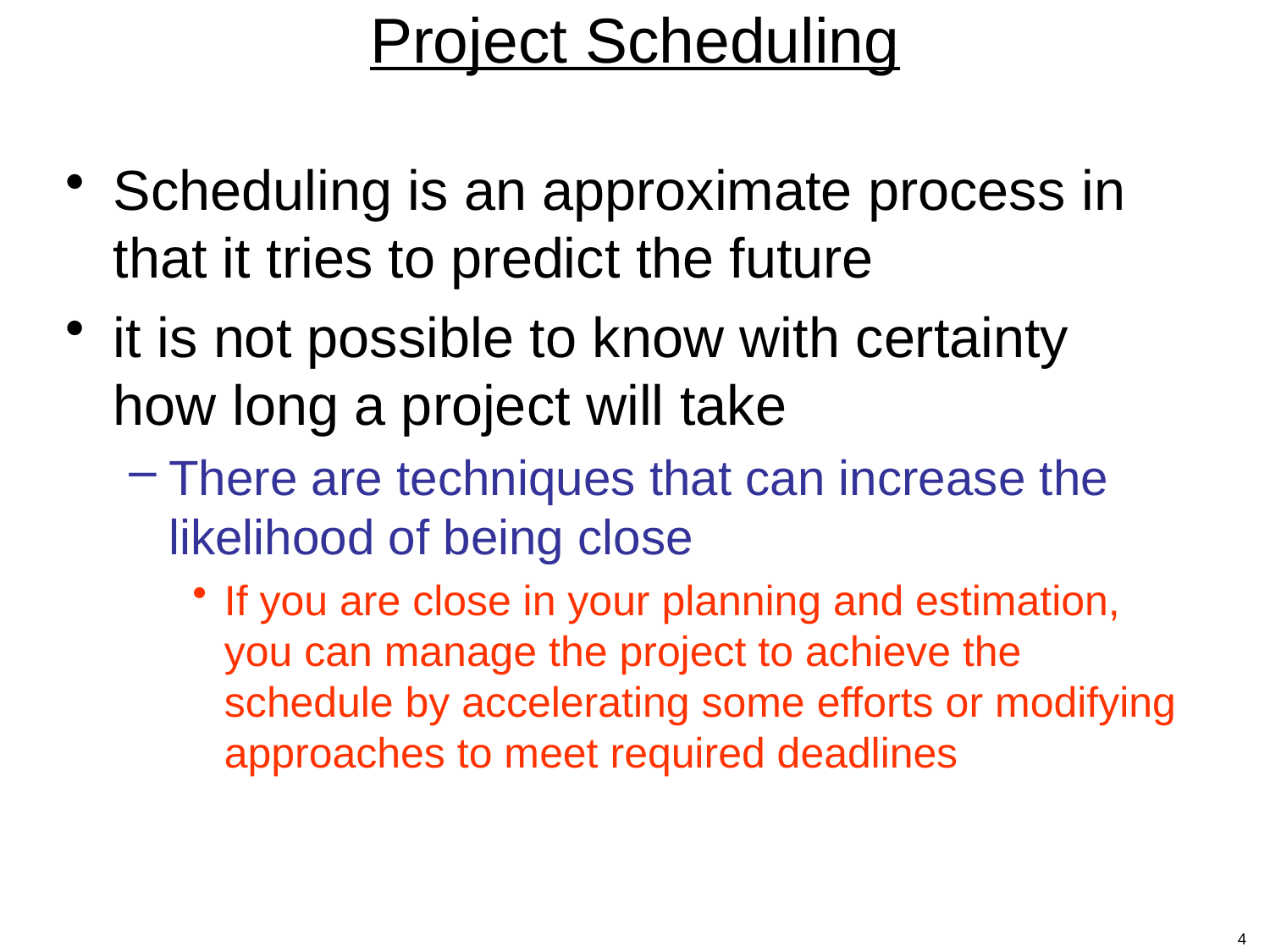

# Project Scheduling
Scheduling is an approximate process in that it tries to predict the future
it is not possible to know with certainty how long a project will take
There are techniques that can increase the likelihood of being close
If you are close in your planning and estimation, you can manage the project to achieve the schedule by accelerating some efforts or modifying approaches to meet required deadlines
4